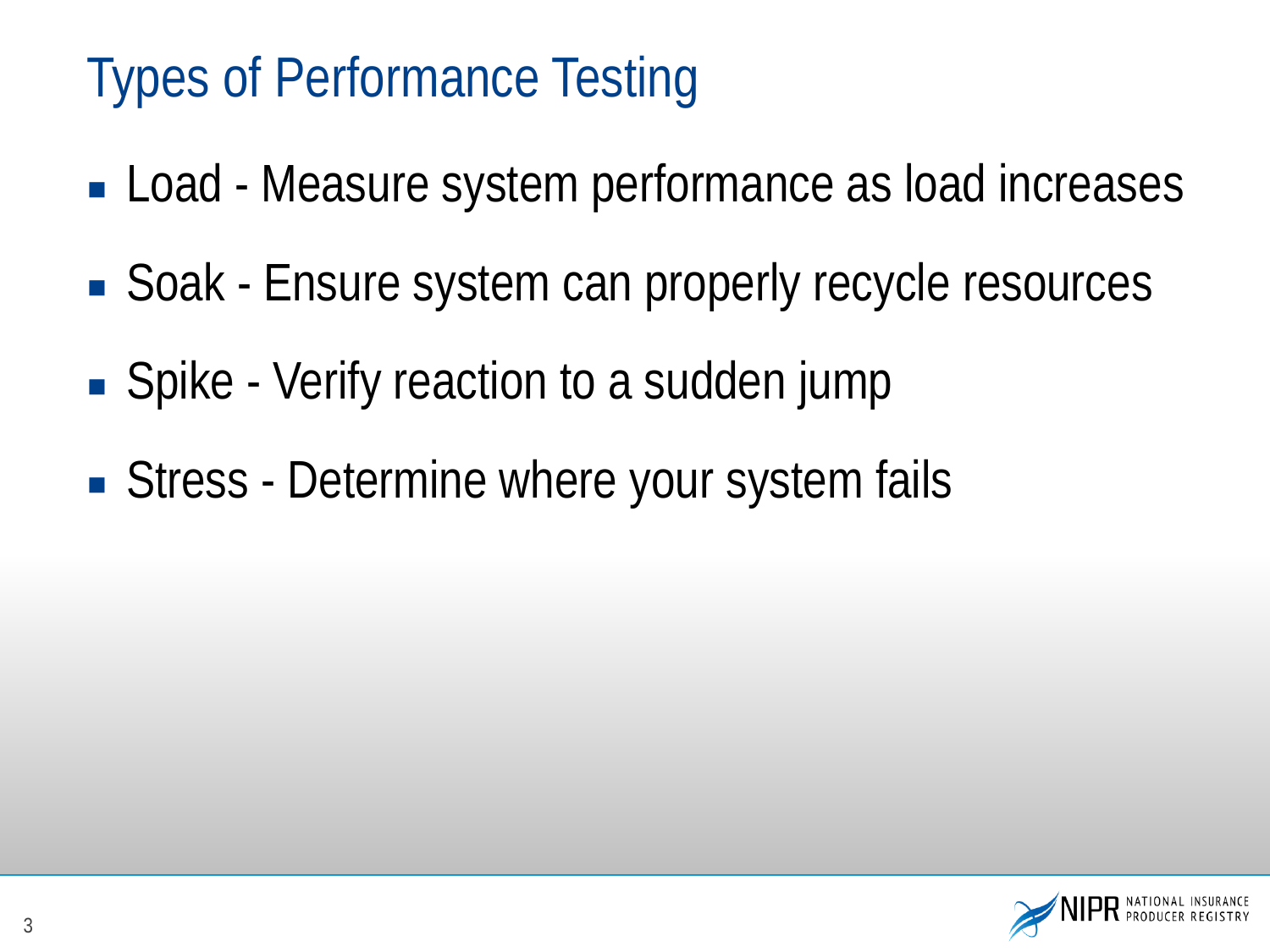

# Types of Performance Testing
Load - Measure system performance as load increases
Soak - Ensure system can properly recycle resources
Spike - Verify reaction to a sudden jump
Stress - Determine where your system fails